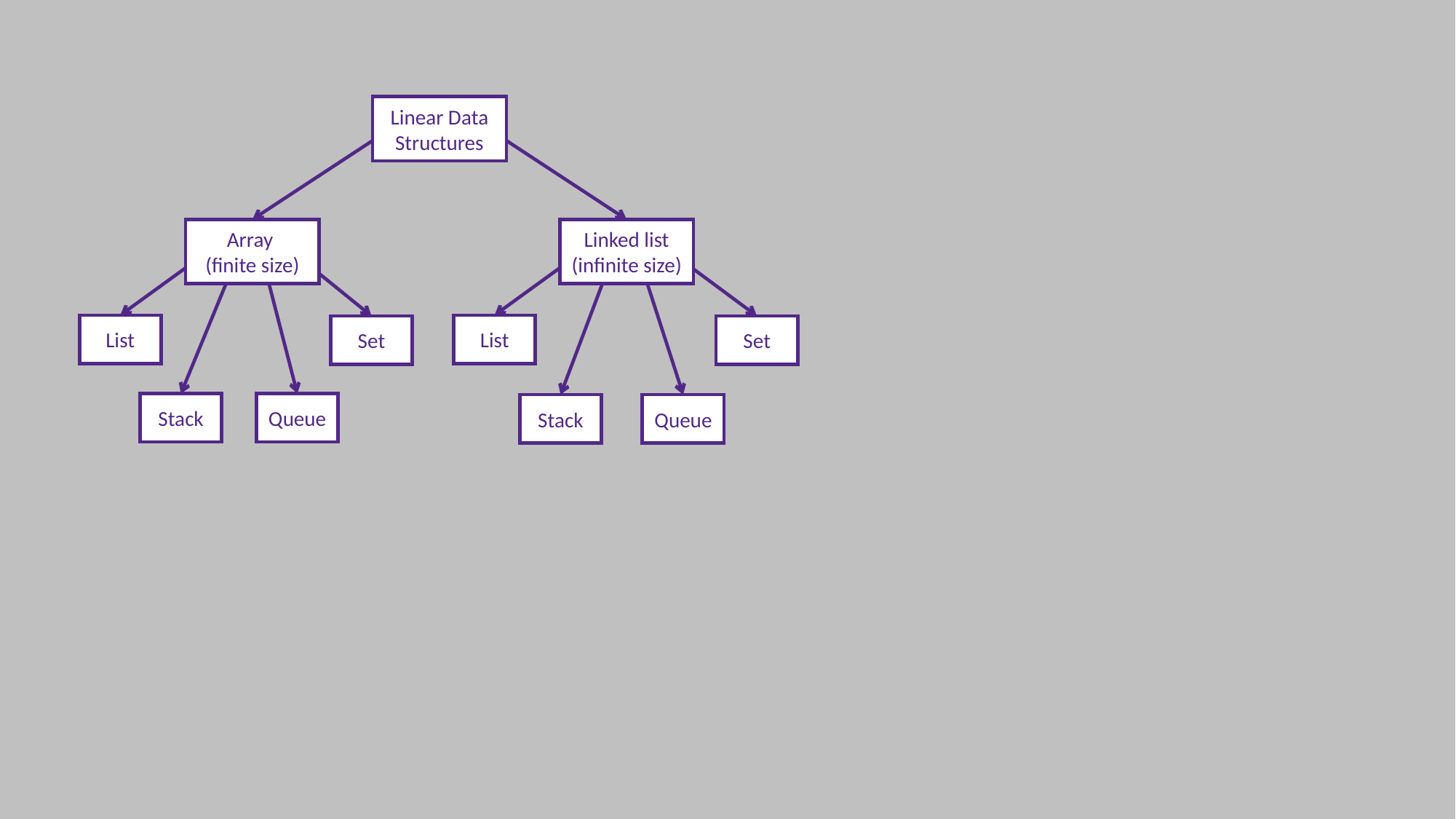

Linear Data Structures
Array
(finite size)
Linked list
(infinite size)
List
List
Set
Set
Stack
Queue
Stack
Queue